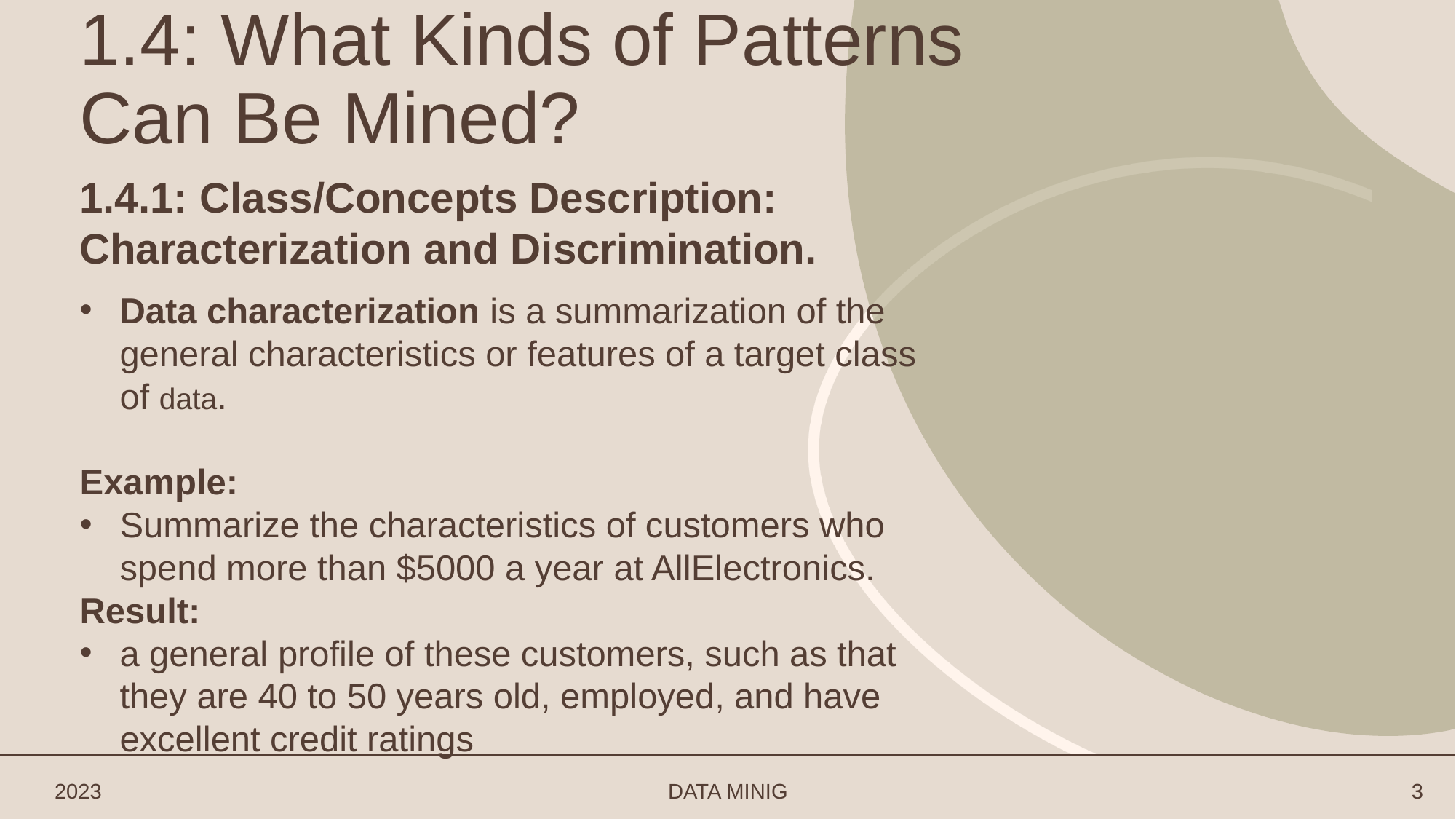

# 1.4: What Kinds of Patterns Can Be Mined?
1.4.1: Class/Concepts Description: Characterization and Discrimination.
Data characterization is a summarization of the general characteristics or features of a target class of data.

Example:
Summarize the characteristics of customers who spend more than $5000 a year at AllElectronics.
Result:
a general profile of these customers, such as that they are 40 to 50 years old, employed, and have excellent credit ratings
2023
DATA MINIG
3